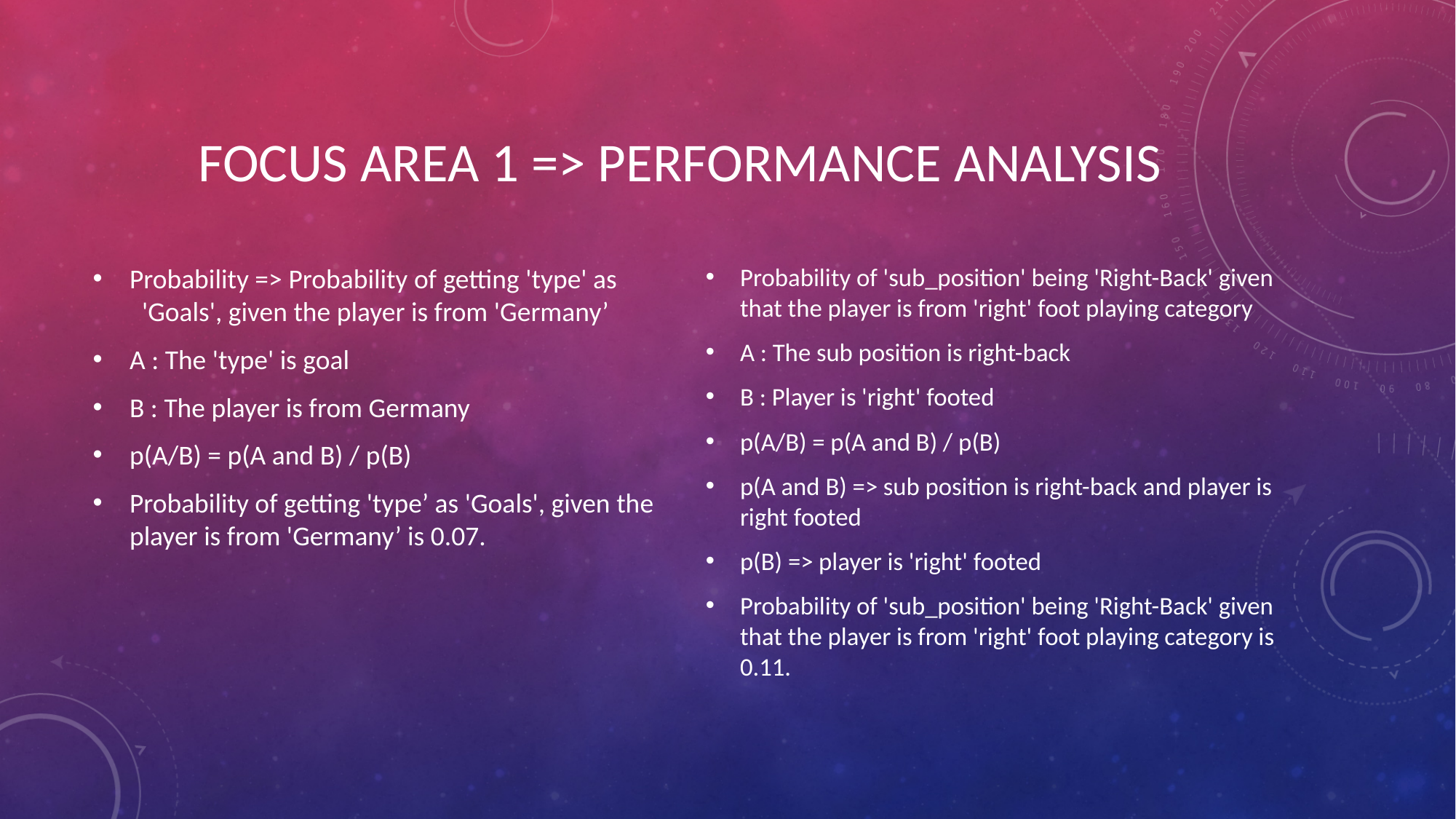

# Focus Area 1 => Performance analysis
Probability => Probability of getting 'type' as           'Goals', given the player is from 'Germany’
A : The 'type' is goal
B : The player is from Germany
p(A/B) = p(A and B) / p(B)
Probability of getting 'type’ as 'Goals', given the player is from 'Germany’ is 0.07.

Probability of 'sub_position' being 'Right-Back' given that the player is from 'right' foot playing category
A : The sub position is right-back
B : Player is 'right' footed
p(A/B) = p(A and B) / p(B)
p(A and B) => sub position is right-back and player is right footed
p(B) => player is 'right' footed
Probability of 'sub_position' being 'Right-Back' given that the player is from 'right' foot playing category is 0.11.